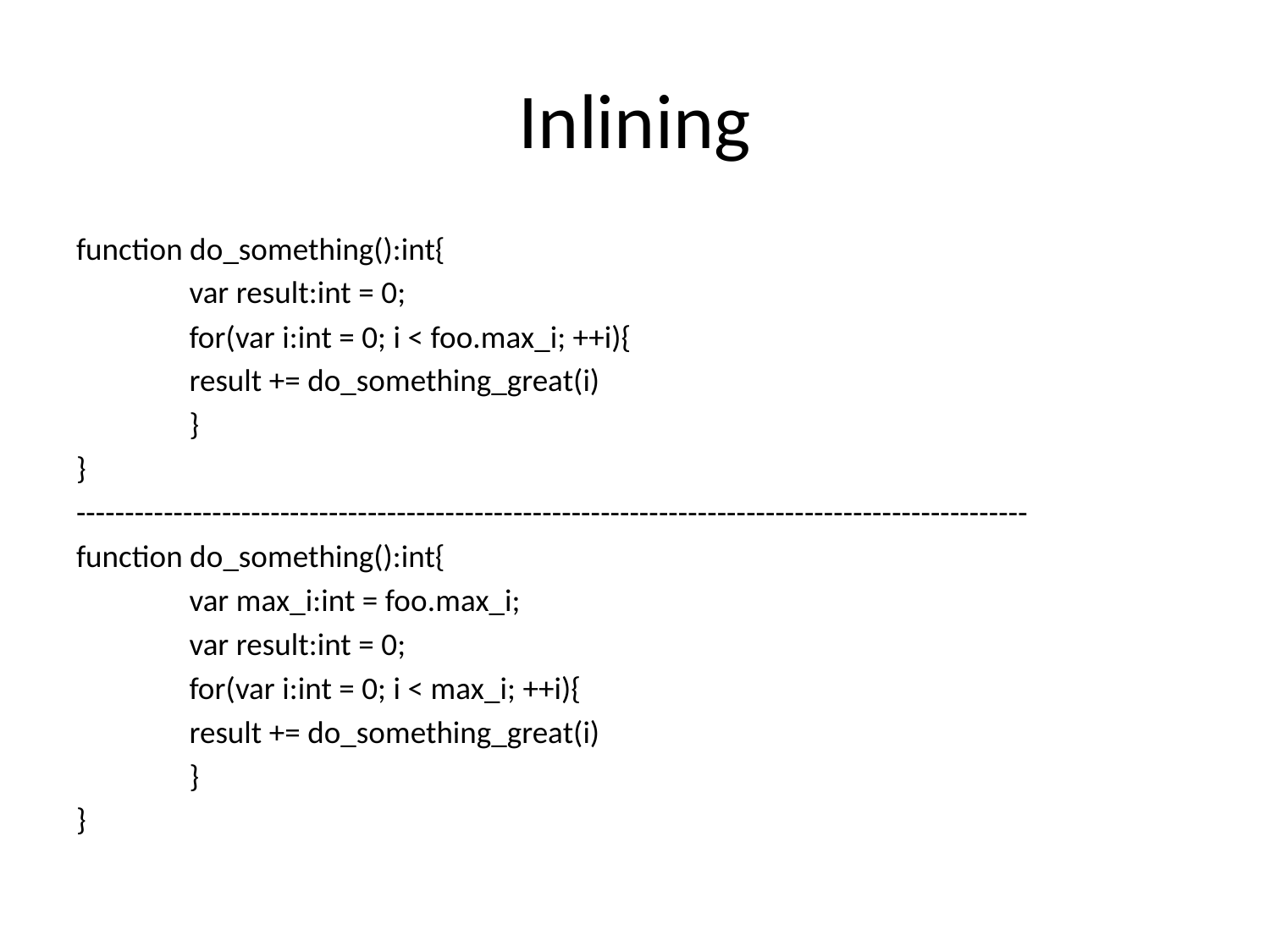

# Inlining
function do_something():int{
	var result:int = 0;
	for(var i:int = 0; i < foo.max_i; ++i){
		result += do_something_great(i)
	}
}
--------------------------------------------------------------------------------------------------
function do_something():int{
	var max_i:int = foo.max_i;
	var result:int = 0;
	for(var i:int = 0; i < max_i; ++i){
		result += do_something_great(i)
	}
}